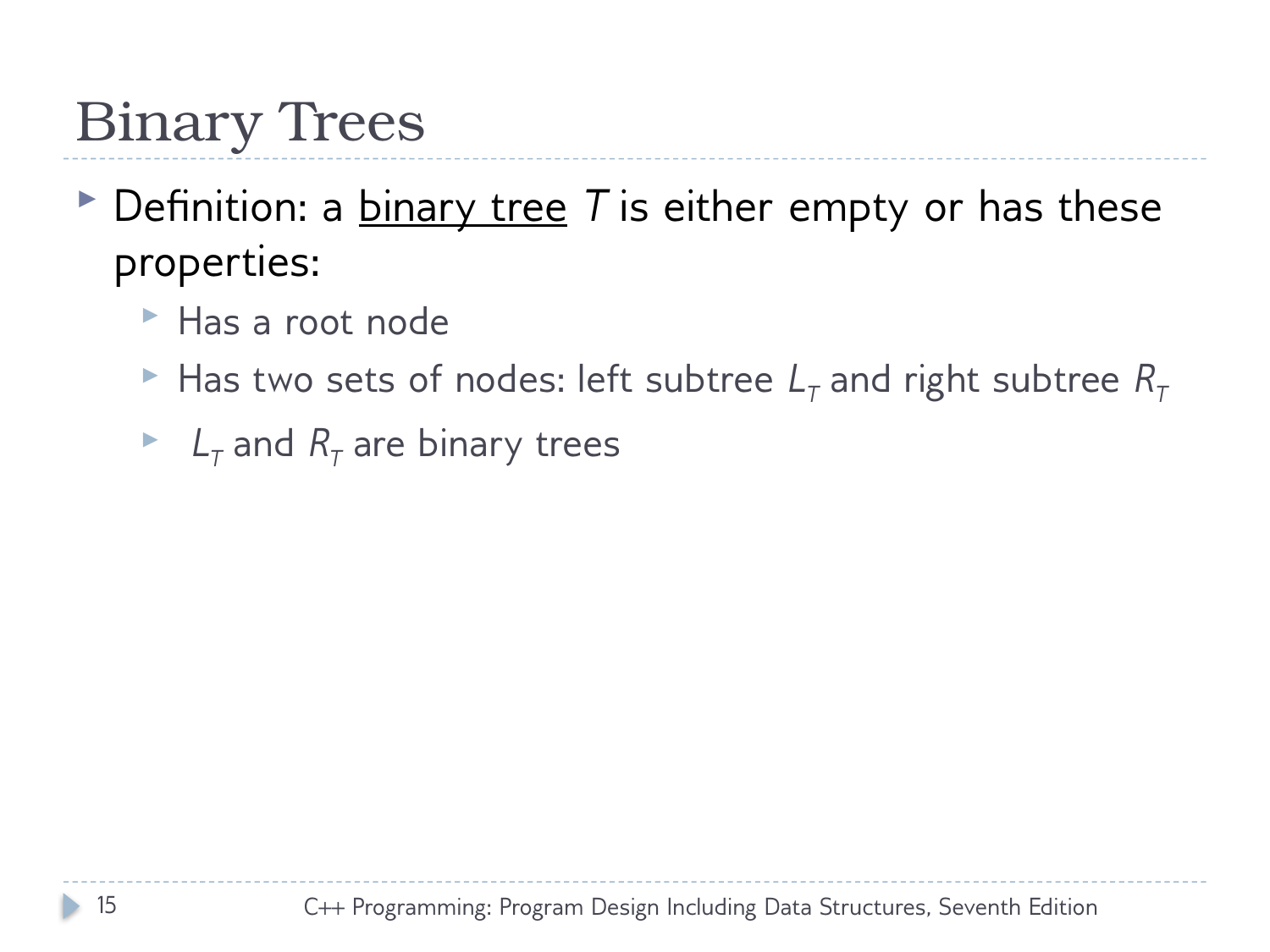

# Binary Trees
Definition: a binary tree T is either empty or has these properties:
Has a root node
Has two sets of nodes: left subtree LT and right subtree RT
 LT and RT are binary trees
15
C++ Programming: Program Design Including Data Structures, Seventh Edition